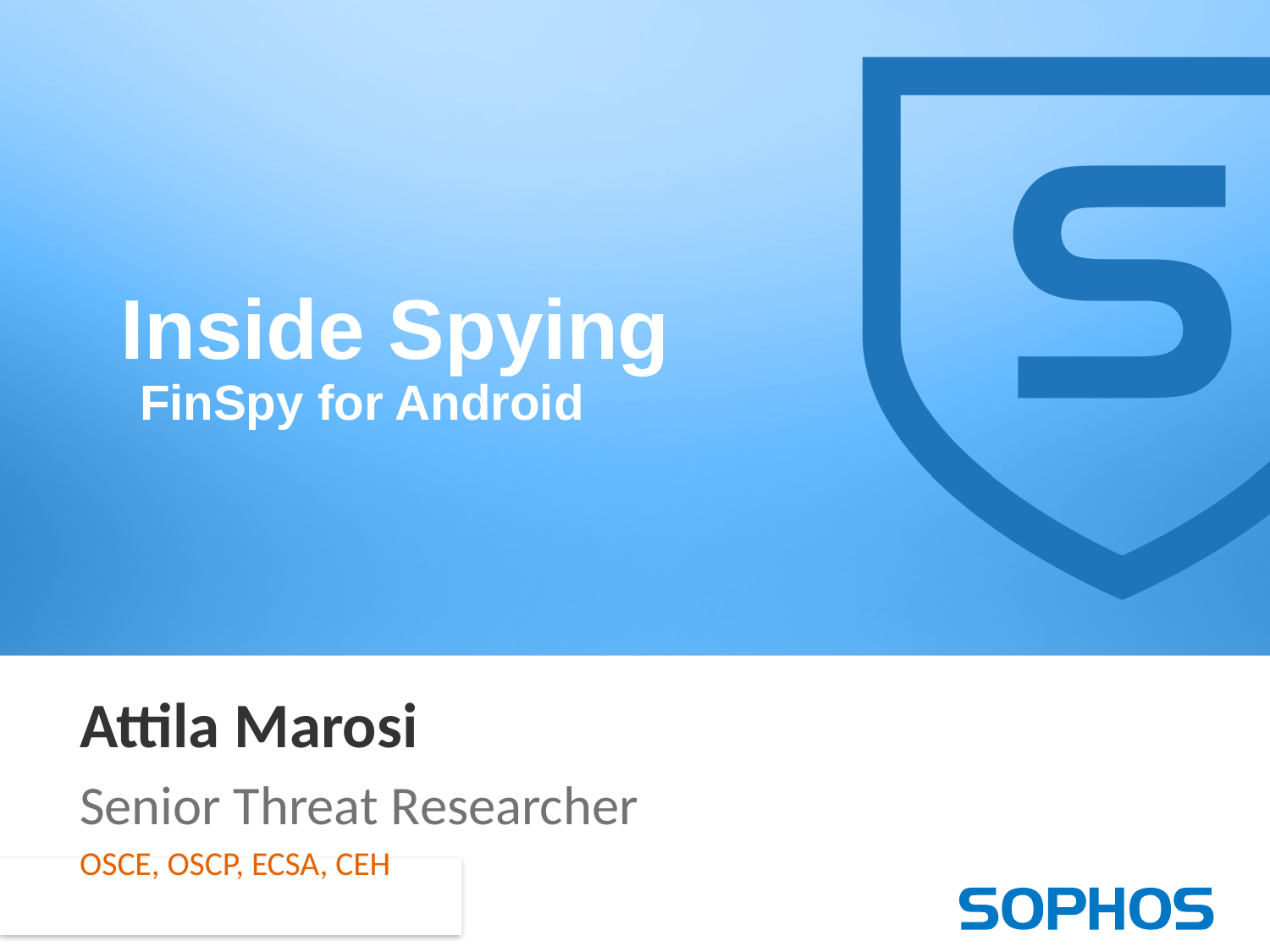

# Inside Spying FinSpy for Android
Attila Marosi
Senior Threat Researcher
OSCE, OSCP, ECSA, CEH